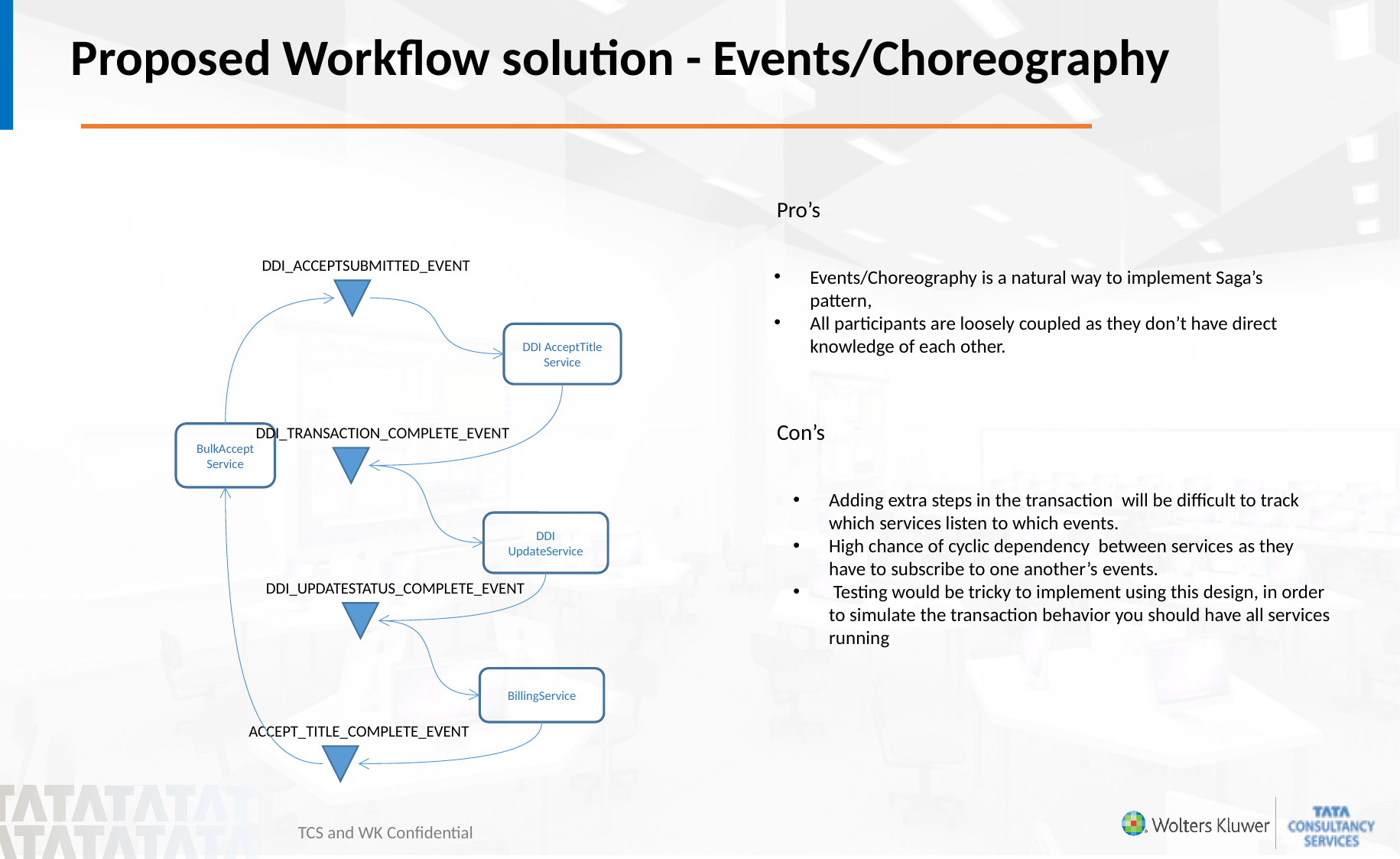

Proposed Workflow solution - Events/Choreography
Pro’s
DDI_ACCEPTSUBMITTED_EVENT

DDI AcceptTitle Service
DDI_TRANSACTION_COMPLETE_EVENT

BulkAccept
Service
DDI UpdateService
DDI_UPDATESTATUS_COMPLETE_EVENT

BillingService
ACCEPT_TITLE_COMPLETE_EVENT

Events/Choreography is a natural way to implement Saga’s pattern,
All participants are loosely coupled as they don’t have direct knowledge of each other.

Con’s
Adding extra steps in the transaction  will be difficult to track which services listen to which events.
High chance of cyclic dependency  between services as they have to subscribe to one another’s events.
 Testing would be tricky to implement using this design, in order to simulate the transaction behavior you should have all services running